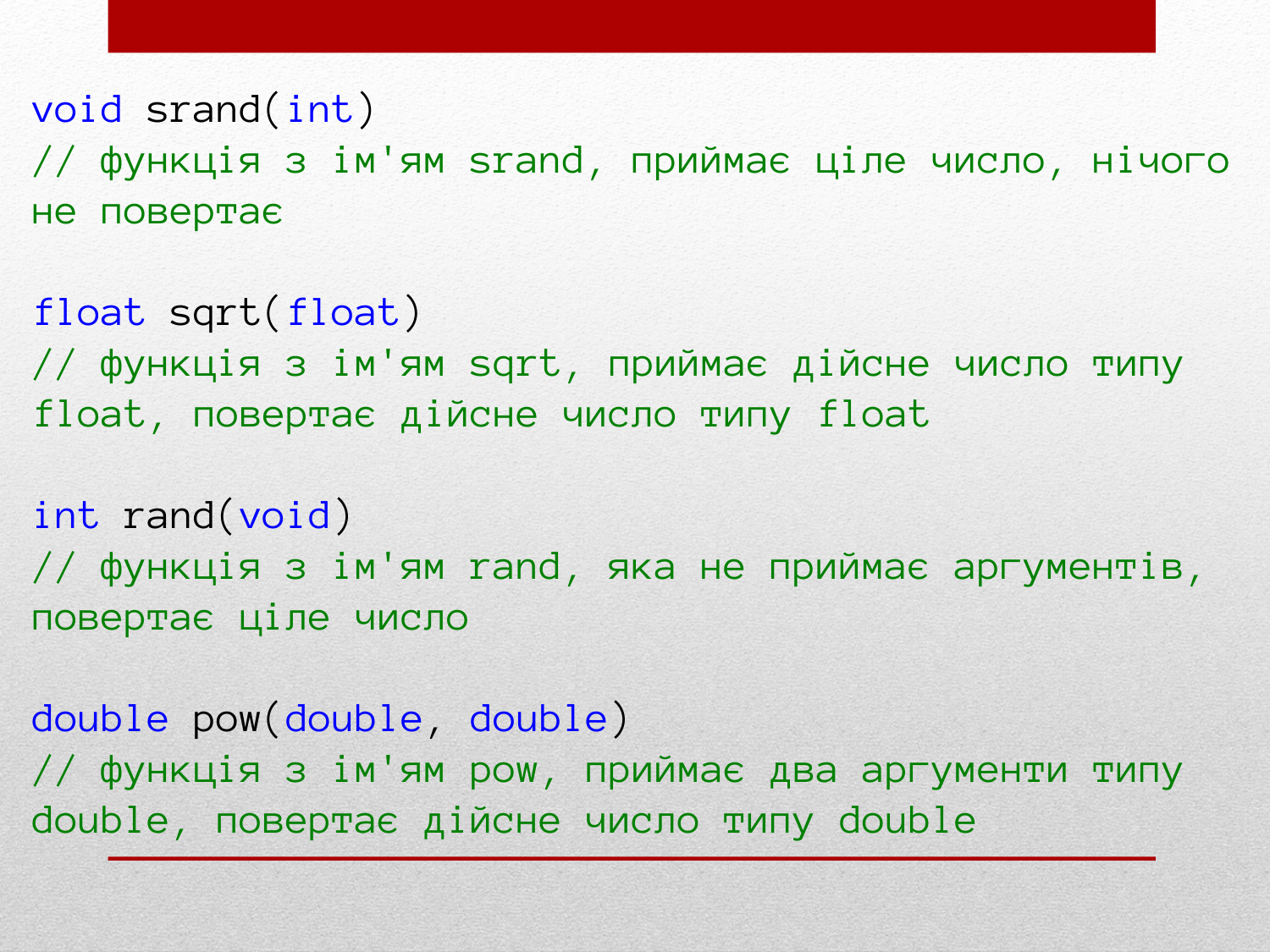

void srand(int)
// функція з ім'ям srand, приймає ціле число, нічого не повертає

float sqrt(float)
// функція з ім'ям sqrt, приймає дійсне число типу float, повертає дійсне число типу float

int rand(void)
// функція з ім'ям rand, яка не приймає аргументів, повертає ціле число

double pow(double, double)
// функція з ім'ям pow, приймає два аргументи типу double, повертає дійсне число типу double